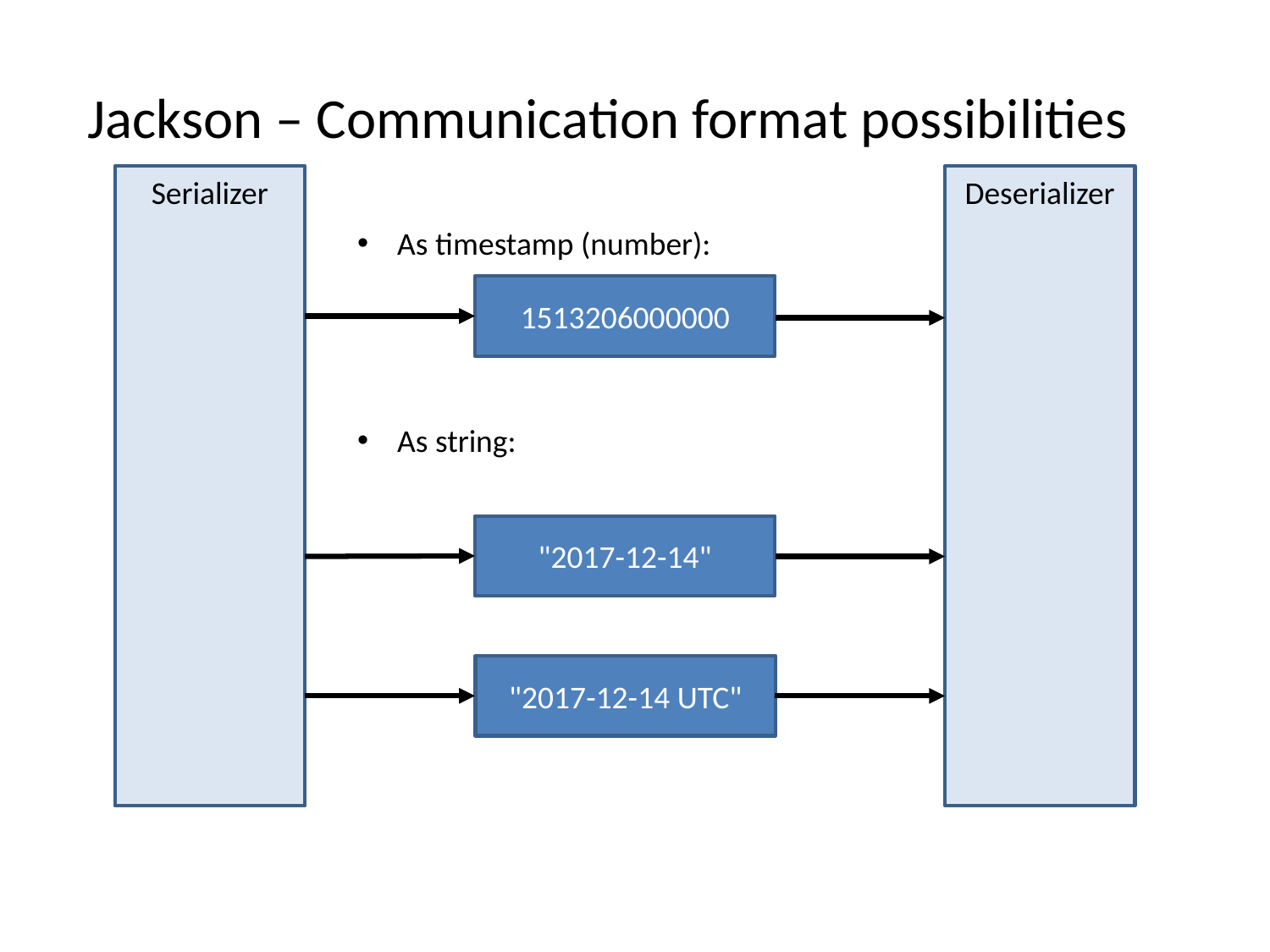

Jackson – Communication format possibilities

Serializer

Deserializer
As timestamp (number):
1513206000000
As string:
"2017-12-14"
"2017-12-14 UTC"